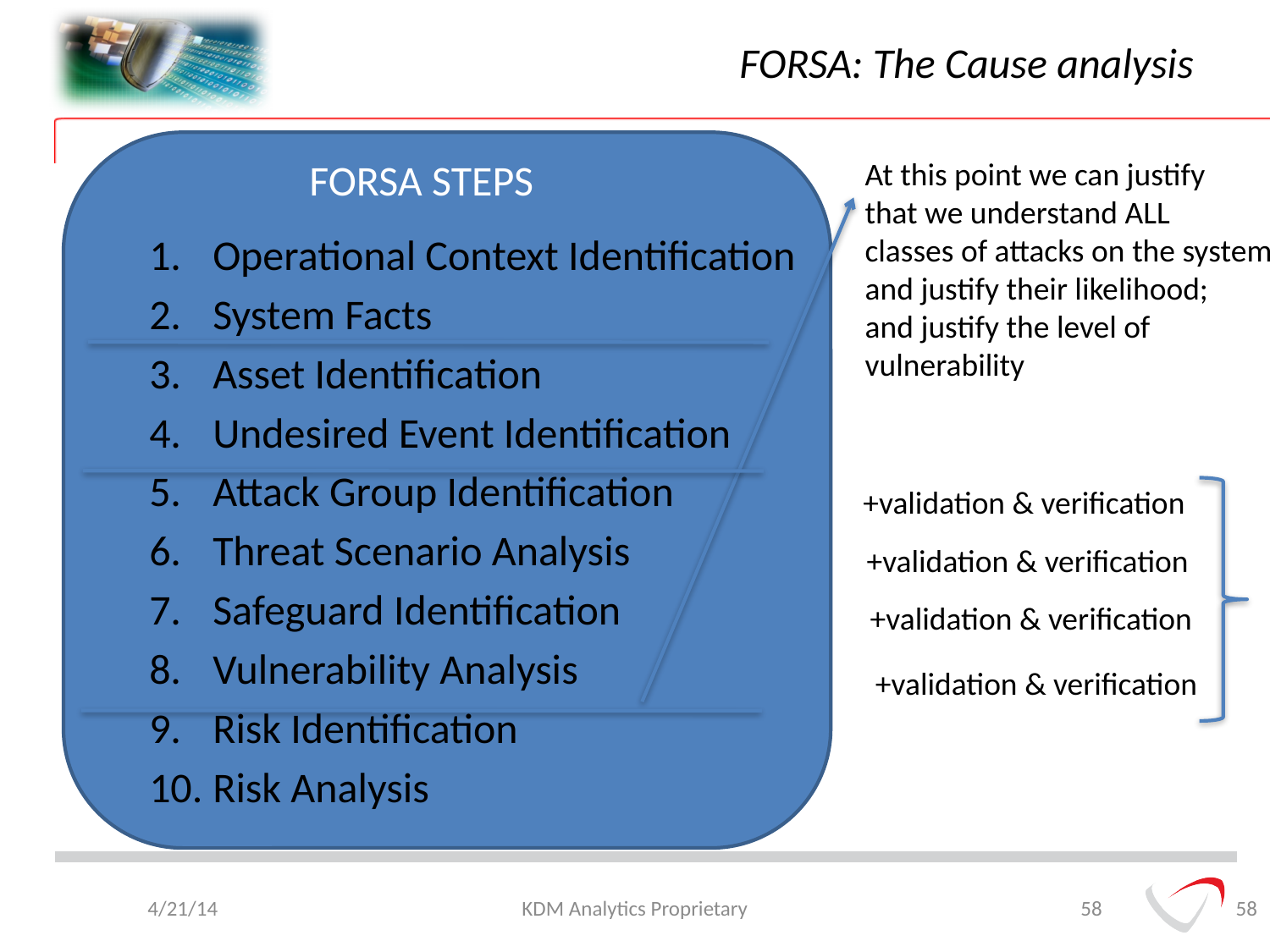

# FORSA: The Cause analysis

FORSA STEPS
At this point we can justify
that we understand ALL
classes of attacks on the system
and justify their likelihood;
and justify the level of
vulnerability
Operational Context Identification
System Facts
Asset Identification
Undesired Event Identification
Attack Group Identification
Threat Scenario Analysis
Safeguard Identification
Vulnerability Analysis
Risk Identification
Risk Analysis
+validation & verification

+validation & verification
+validation & verification
+validation & verification
58